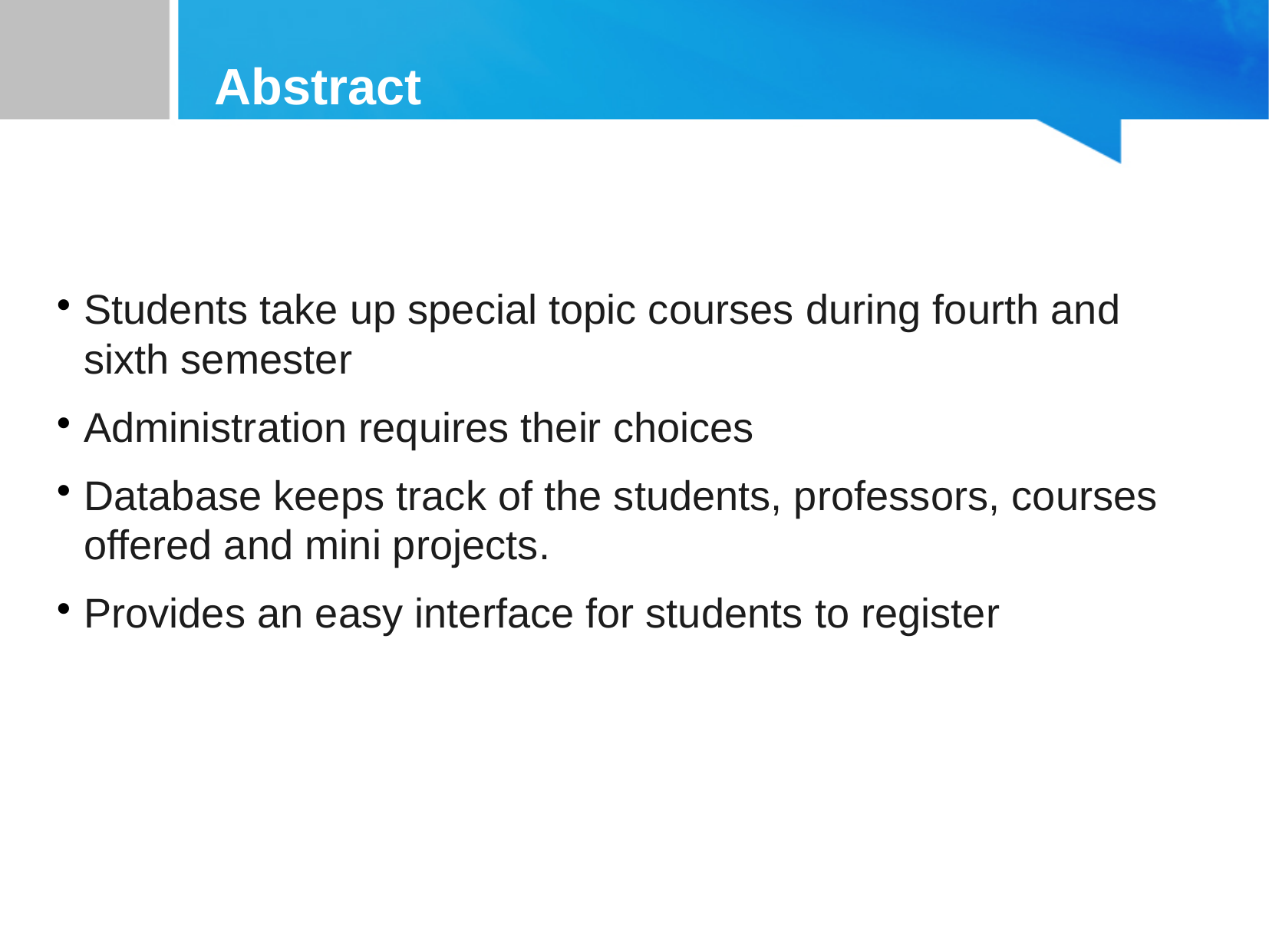

Abstract
Students take up special topic courses during fourth and sixth semester
Administration requires their choices
Database keeps track of the students, professors, courses offered and mini projects.
Provides an easy interface for students to register